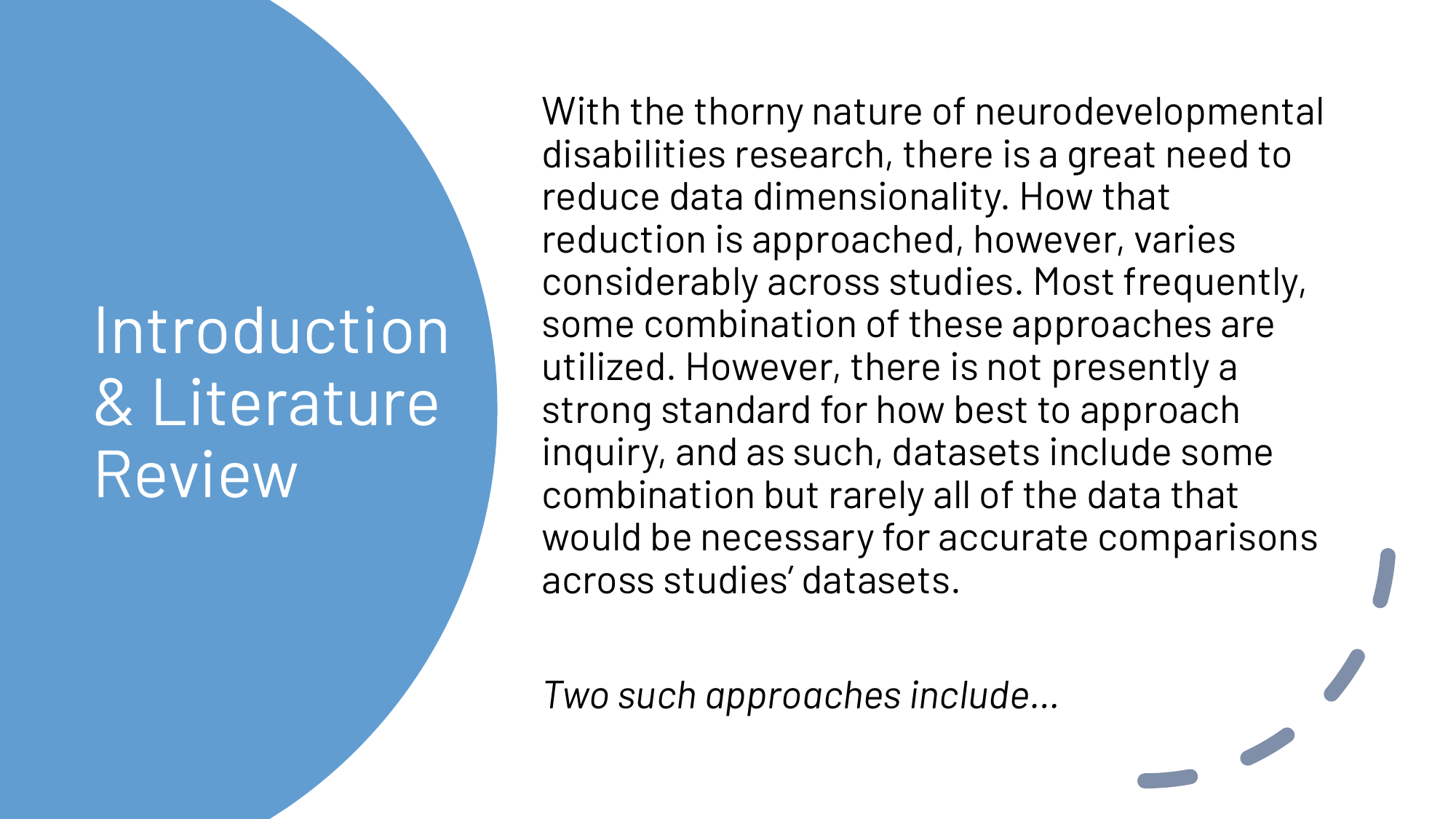

With the thorny nature of neurodevelopmental disabilities research, there is a great need to reduce data dimensionality. How that reduction is approached, however, varies considerably across studies. Most frequently, some combination of these approaches are utilized. However, there is not presently a strong standard for how best to approach inquiry, and as such, datasets include some combination but rarely all of the data that would be necessary for accurate comparisons across studies’ datasets.

Two such approaches include…
# Introduction & Literature Review